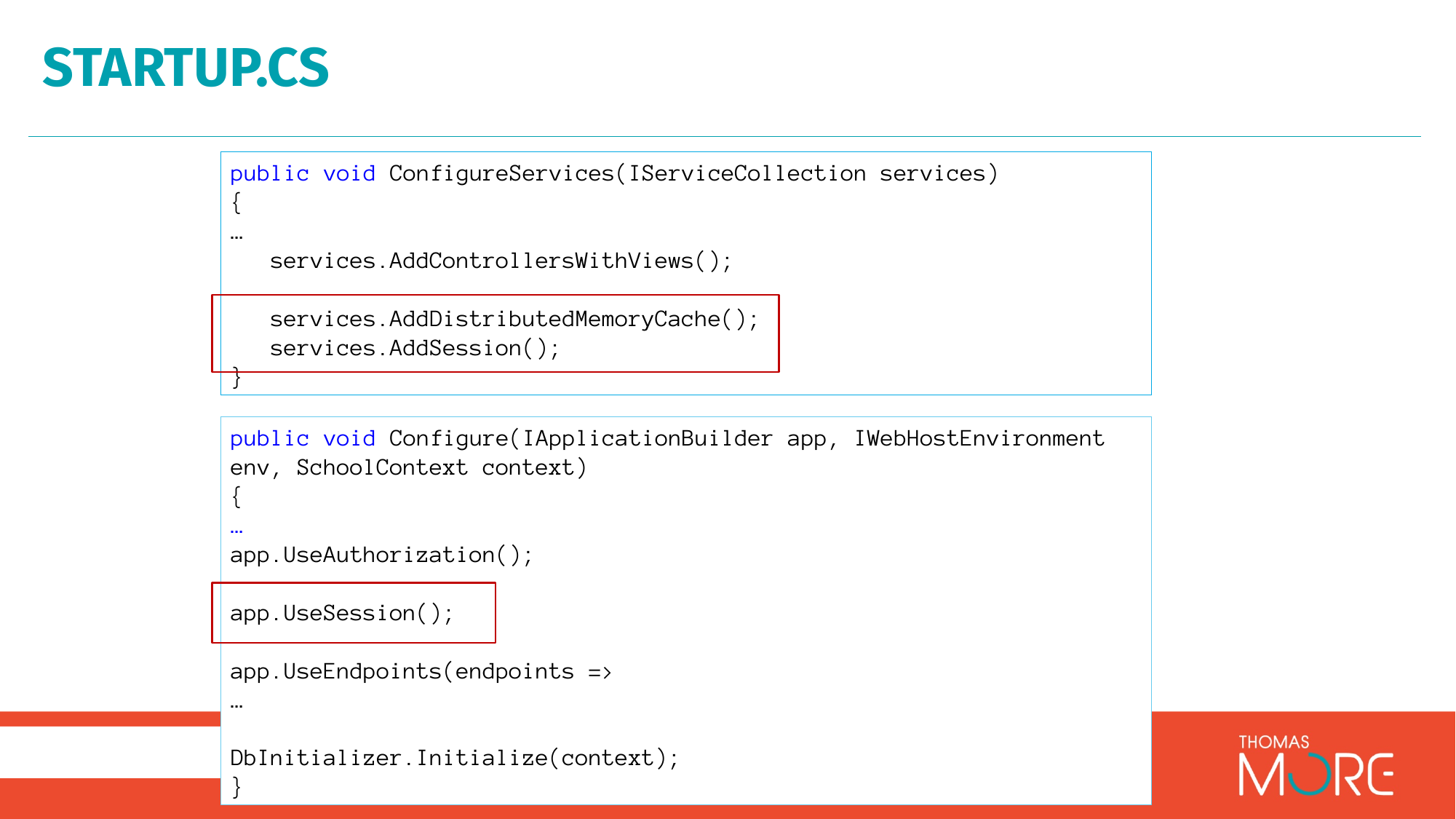

# Startup.cs
public void ConfigureServices(IServiceCollection services)
{
…
   services.AddControllersWithViews();

   services.AddDistributedMemoryCache();
   services.AddSession();
}

public void Configure(IApplicationBuilder app, IWebHostEnvironment env, SchoolContext context)
{
…
app.UseAuthorization();

app.UseSession();

app.UseEndpoints(endpoints =>
…

DbInitializer.Initialize(context);
}